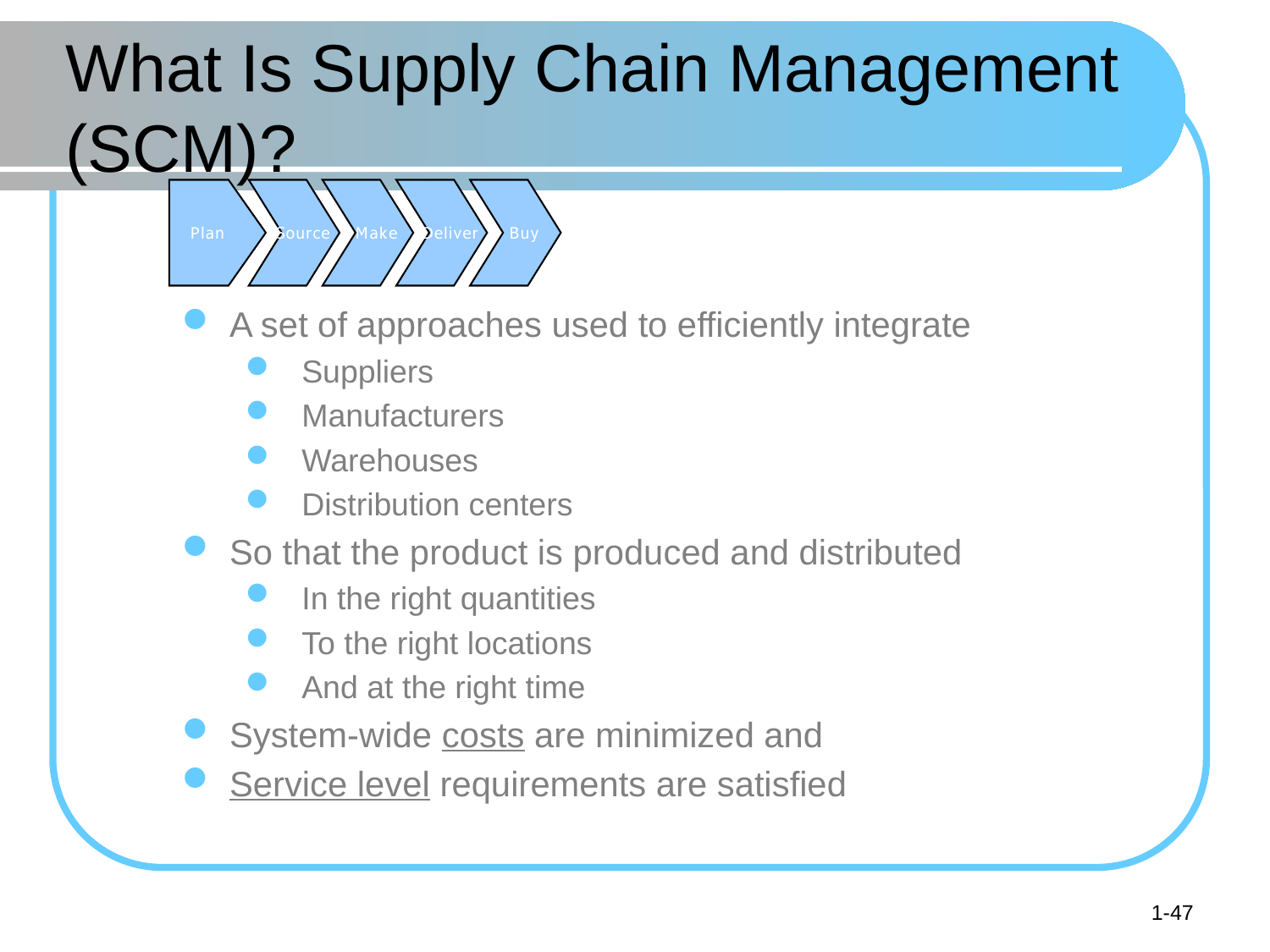

# What Is Supply Chain Management (SCM)?
Plan
    Source
    Make
    Deliver
    Buy
A set of approaches used to efficiently integrate
Suppliers
Manufacturers
Warehouses
Distribution centers
So that the product is produced and distributed
In the right quantities
To the right locations
And at the right time
System-wide costs are minimized and
Service level requirements are satisfied
1-47